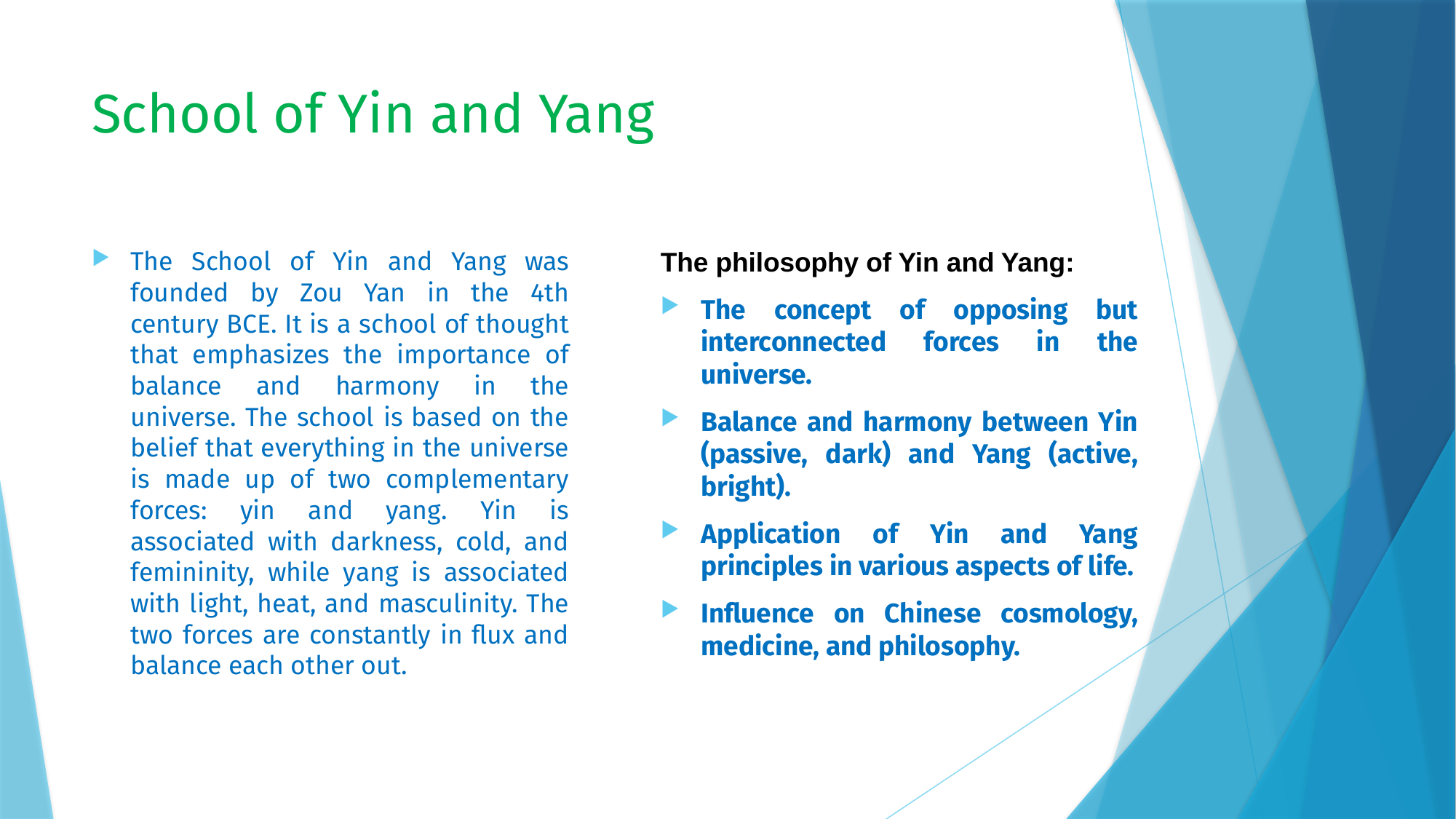

# School of Yin and Yang
The philosophy of Yin and Yang:
The concept of opposing but interconnected forces in the universe.
Balance and harmony between Yin (passive, dark) and Yang (active, bright).
Application of Yin and Yang principles in various aspects of life.
Influence on Chinese cosmology, medicine, and philosophy.
The School of Yin and Yang was founded by Zou Yan in the 4th century BCE. It is a school of thought that emphasizes the importance of balance and harmony in the universe. The school is based on the belief that everything in the universe is made up of two complementary forces: yin and yang. Yin is associated with darkness, cold, and femininity, while yang is associated with light, heat, and masculinity. The two forces are constantly in flux and balance each other out.